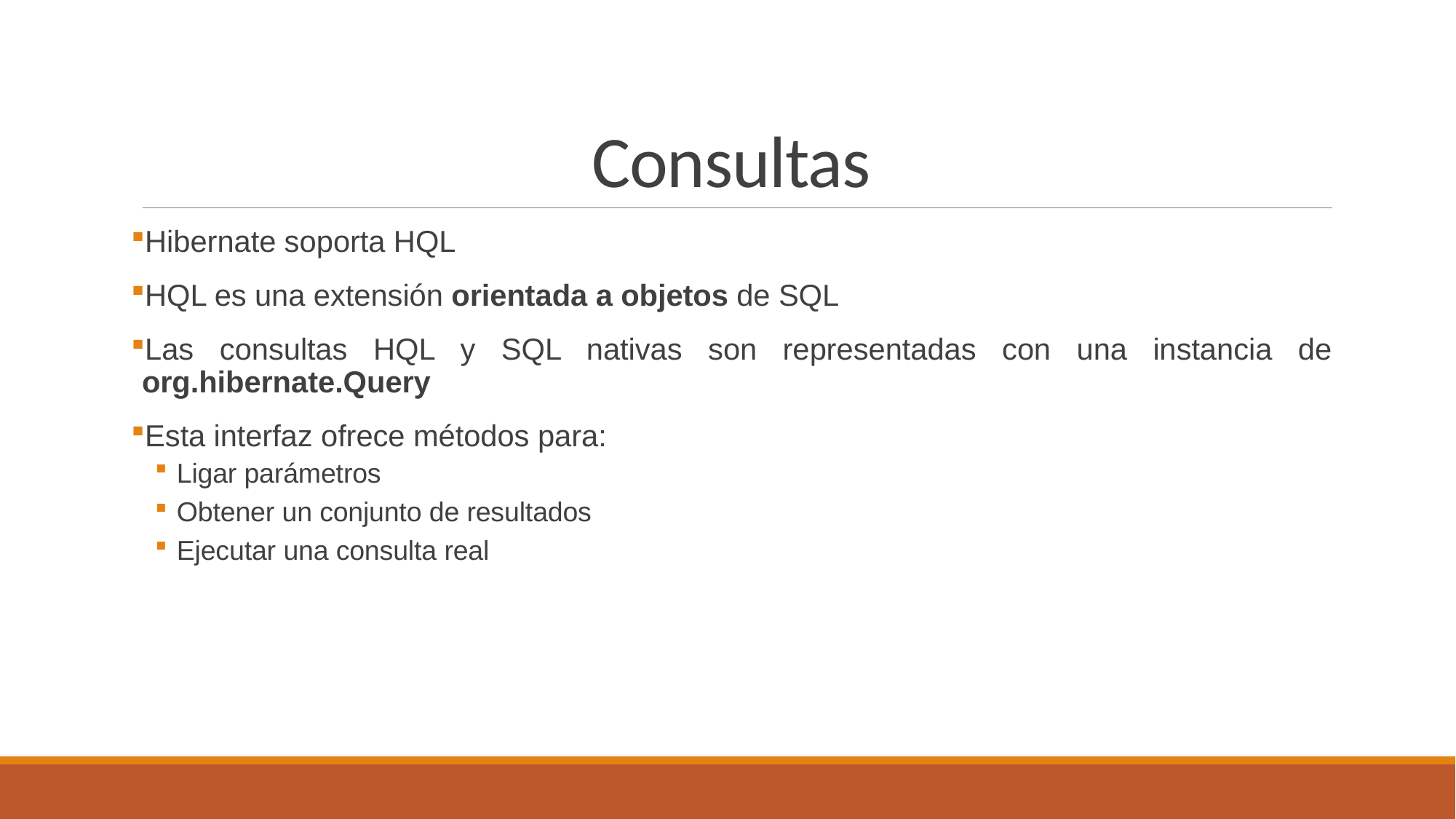

# Consultas
Hibernate soporta HQL
HQL es una extensión orientada a objetos de SQL
Las consultas HQL y SQL nativas son representadas con una instancia de org.hibernate.Query
Esta interfaz ofrece métodos para:
Ligar parámetros
Obtener un conjunto de resultados
Ejecutar una consulta real